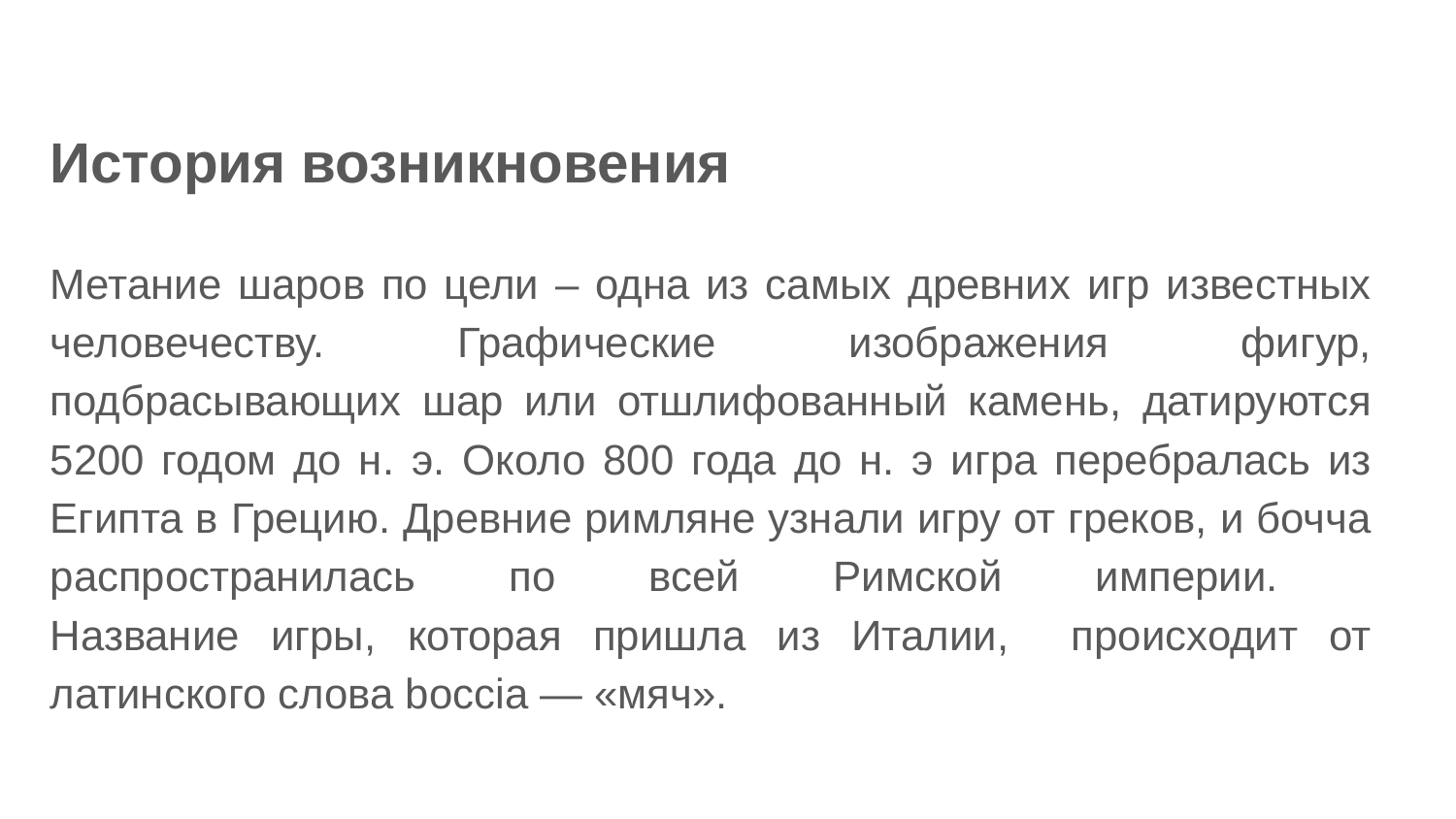

# История возникновения
Метание шаров по цели – одна из самых древних игр известных человечеству. Графические изображения фигур, подбрасывающих шар или отшлифованный камень, датируются 5200 годом до н. э. Около 800 года до н. э игра перебралась из Египта в Грецию. Древние римляне узнали игру от греков, и бочча распространилась по всей Римской империи.
Название игры, которая пришла из Италии,  происходит от латинского слова boссia — «мяч».